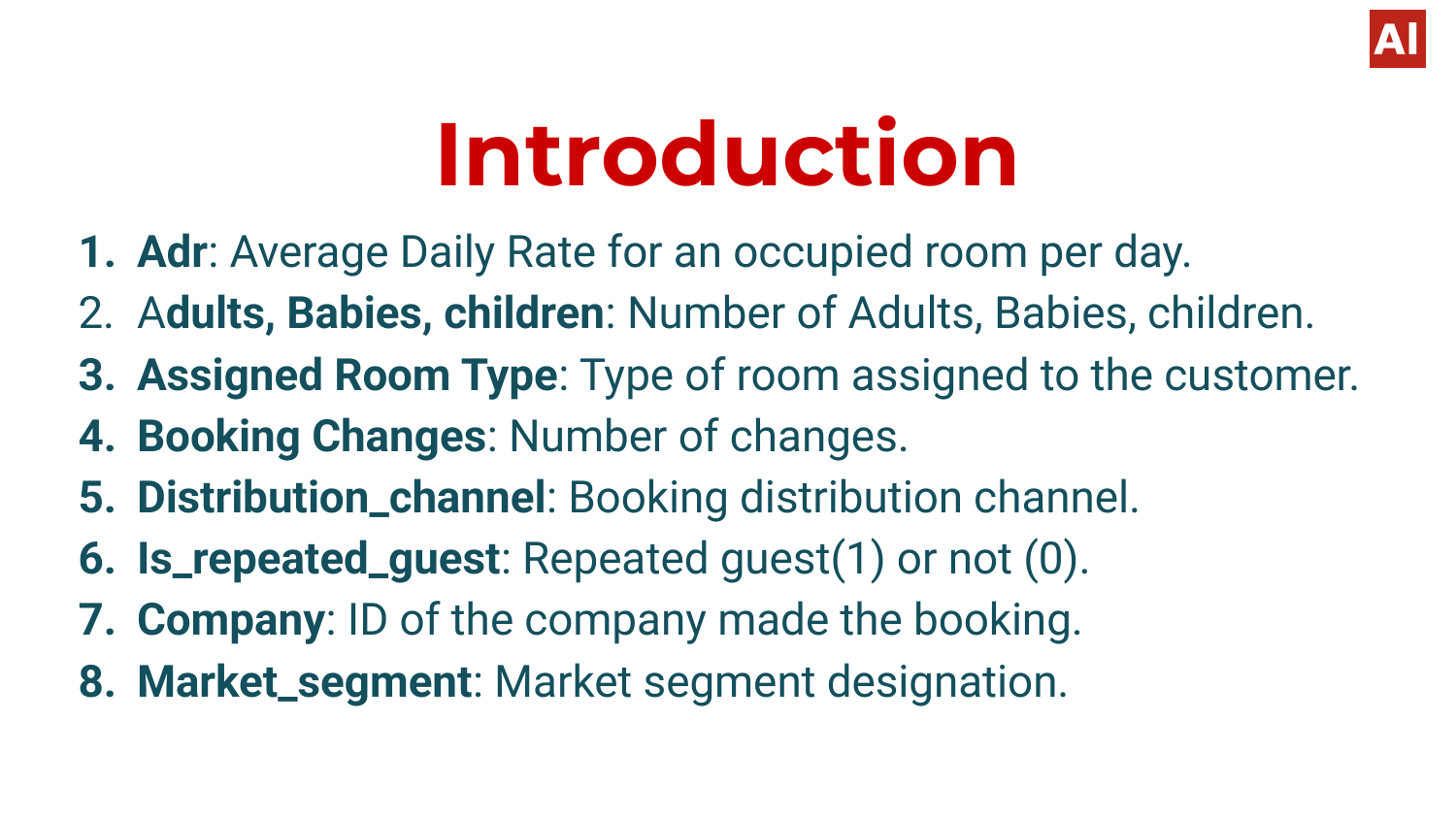

# Introduction
Adr: Average Daily Rate for an occupied room per day.
Adults, Babies, children: Number of Adults, Babies, children.
Assigned Room Type: Type of room assigned to the customer.
Booking Changes: Number of changes.
Distribution_channel: Booking distribution channel.
Is_repeated_guest: Repeated guest(1) or not (0).
Company: ID of the company made the booking.
Market_segment: Market segment designation.